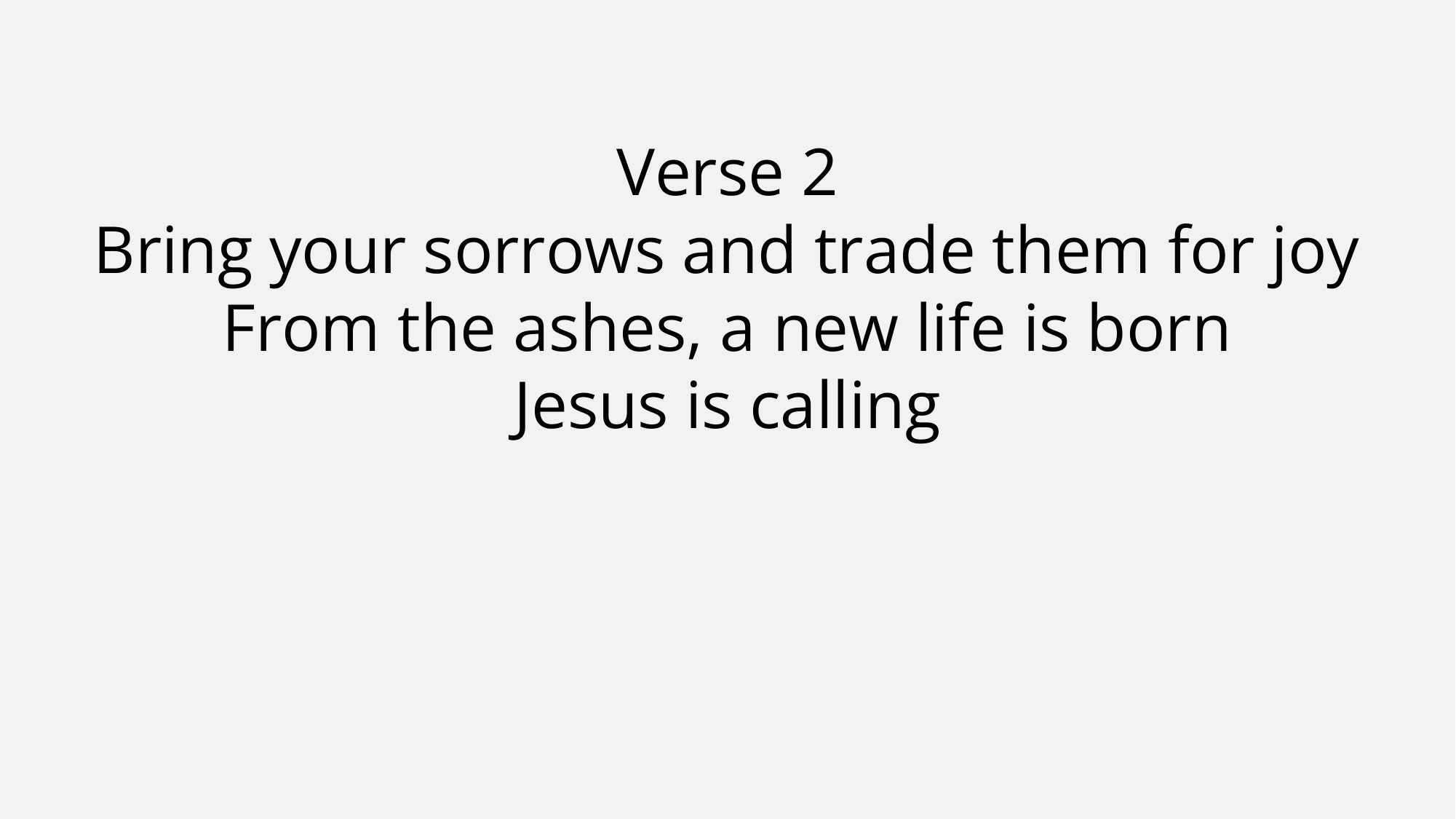

Verse 2
Bring your sorrows and trade them for joy
From the ashes, a new life is born
Jesus is calling